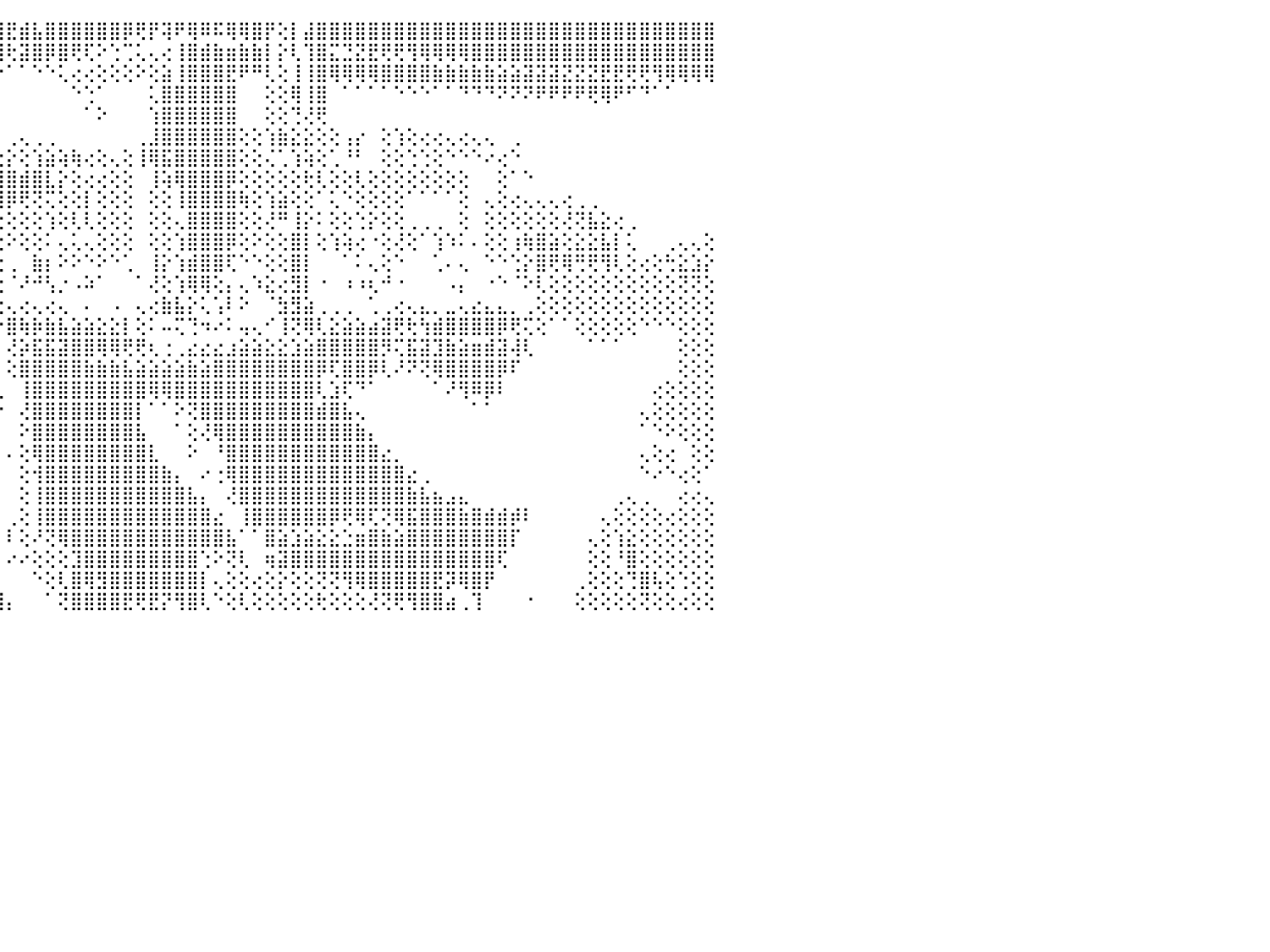

⣿⣿⣿⣿⣿⣿⣿⣿⢿⣿⣿⣿⣿⣿⣿⣟⣿⣿⣿⣿⣿⣿⣿⣿⣿⣟⢕⢑⢱⣧⣿⢟⢣⣿⢽⢇⢕⣼⢟⣏⣿⣷⡿⢕⣿⣟⣾⣧⣿⣿⣿⣿⣿⣿⡿⢟⡟⢽⠟⢿⠿⠯⢿⢿⣿⡟⢕⡇⣼⣿⣿⣿⣿⣿⣿⣿⣿⣿⣿⣿⣿⣿⣿⣿⣿⣿⣿⣿⣿⣿⣿⣿⣿⣿⣿⣿⣿⣿⣿⣿⠀
⣿⣿⣿⣿⣿⣿⣿⣿⣿⣿⣿⣿⣿⣿⣿⣿⣿⣿⣿⣿⣿⣿⣿⣾⣿⣿⣧⢕⢵⡕⢕⢱⢜⢟⢜⣸⣵⣾⣿⣿⣿⣿⣷⣕⣿⢗⣽⣿⡿⣿⢟⢏⠕⢑⢉⢅⢄⢔⢸⣿⣾⣷⣶⣷⣷⡇⡕⢇⢹⣿⣍⣙⣝⣟⢟⢟⢻⢿⢿⢿⢿⣿⣿⣿⣿⣿⣿⣿⣿⣿⣿⣿⣿⣿⣿⣿⣿⣿⣿⣿⠀
⣿⣿⣿⣿⣿⣿⣿⣿⣿⣿⣿⣿⣿⣿⣿⣿⣿⣿⣿⣿⣿⣿⣿⣿⣿⢯⣿⢇⣕⢷⢞⢱⡵⢅⢞⣿⣿⣿⣿⣿⣿⢟⢕⢏⠑⠁⠁⠑⠑⢅⢔⢔⢕⢕⢕⠕⢕⣵⢸⣿⣿⣿⣟⠟⠛⢇⢕⢸⢸⣿⢿⢿⢿⢿⣿⣿⣿⣿⣷⣷⣷⣷⣷⣵⣵⣽⣽⣽⣝⣝⣝⣟⣟⢟⢟⢻⢿⢿⢿⢿⠀
⣿⣿⣿⣷⣿⣿⣿⣿⣿⣿⣿⣿⣿⣿⣿⡿⢿⢿⢿⣿⣿⣿⢟⢝⢿⣧⣏⣝⣴⣿⡇⢑⡇⢕⢵⣽⢿⢟⢟⠏⠑⠁⠀⠀⠀⠀⠀⠀⠀⠀⠑⢑⠁⠀⠀⠀⢅⣿⣿⣿⣿⣿⣿⠀⠀⢕⢕⢿⢸⣿⠀⠁⠁⠁⠁⠑⠑⠑⠁⠁⠙⠙⠙⠝⠝⠝⠟⠟⠟⠟⢟⢿⠟⠋⠙⠁⠁⠀⠀⠀⠀
⣿⣿⣿⣷⣿⢿⢿⣿⣷⣿⣿⣿⣿⣿⣿⣿⣿⡟⢞⢏⢝⢕⢕⢕⢜⣎⣿⣿⣿⣿⢇⢕⢗⠇⢑⢑⢅⢕⢔⠀⠀⠀⠀⠀⠀⠀⠀⠀⠀⠀⠀⠁⠕⠀⠀⠀⢱⣿⣿⣿⣿⣿⣿⠀⠀⢕⢕⢙⢜⢟⠀⠀⠀⠀⠀⠀⠀⠀⠀⠀⠀⠀⠀⠀⠀⠀⠀⠀⠀⠀⠀⠀⠀⠀⠀⠀⠀⠀⠀⠀⠀
⣿⣿⣿⣿⡟⢟⢏⢻⢽⢹⣿⣿⣿⣿⣿⣿⣿⡇⢕⢕⢕⢕⠑⠕⢔⢕⠿⢟⢙⢕⢅⢔⠕⠕⠑⠑⠑⠁⠀⠀⠀⠀⠀⢀⠀⢀⢄⢀⢀⠀⠀⠀⠀⠀⠀⢀⣸⣿⣿⣿⣿⣿⣿⢕⢕⢱⣷⣕⣕⢕⢕⢠⡔⠀⢕⢱⢕⢔⢔⢄⢔⢄⢄⠀⢀⠀⠀⠀⠀⠀⠀⠀⠀⠀⠀⠀⠀⠀⠀⠀⠀
⣿⣿⣿⡕⢕⢕⢕⢕⢕⢕⢕⢕⢕⢟⢻⢻⣽⣧⢕⠕⠁⠁⠁⢑⢕⢔⠕⠕⢑⢕⠑⢕⢔⢀⠀⠀⠀⠀⠀⠀⠀⢀⢜⢕⣕⡕⢕⢱⣵⢵⢷⢔⢕⢄⢕⢸⢿⣯⣿⣿⣿⣿⣿⢕⢕⢌⢁⢱⢵⢕⢁⠘⠃⠀⢕⢕⢑⢑⢕⠑⠑⠑⠔⢔⠑⠀⠀⠀⠀⠀⠀⠀⠀⠀⠀⠀⠀⠀⠀⠀⠀
⣯⣽⣿⡿⢅⢗⢕⢕⢕⢕⢕⡌⡕⢕⢕⢕⢜⣽⣵⡦⢴⢼⢅⢐⢀⢕⢔⢄⢕⢕⢔⢕⢕⢕⠀⡀⢄⢔⢔⢇⢄⣡⡾⢧⣿⣿⣾⣿⣇⡕⢕⢔⢔⢕⢕⠀⢸⢵⢿⣿⣿⣿⡿⢕⢕⢕⢕⢕⢗⢇⢕⢕⢇⢕⢕⢕⢕⢕⢕⢕⢕⠀⠀⢕⠁⠑⠀⠀⠀⠀⠀⠀⠀⠀⠀⠀⠀⠀⠀⠀⠀
⣿⣿⢏⢕⢕⢕⢰⢕⢱⣵⣵⣵⣵⣵⣵⣵⣵⣷⣿⣷⣷⣧⣵⢕⢕⢕⢕⢕⢷⡇⡕⢕⢕⢕⢔⢅⢔⢔⢱⣵⣾⣿⣿⣿⣿⡿⢟⢝⢍⢕⢕⡇⢕⢕⢕⠀⢕⢕⢸⣿⣿⣿⣿⢷⢕⢱⣵⢕⢕⠁⢅⠑⢕⢕⢕⢕⠁⠁⠁⠁⢕⠀⢄⢕⢔⢄⢄⢄⢔⢀⢀⠀⠀⠀⠀⠀⠀⠀⠀⠀⠀
⣿⣏⣕⢕⢕⡕⢜⢕⢕⢕⡕⢕⡇⢕⢕⢕⢜⣝⣽⣵⣵⣕⢕⢕⢕⣵⡵⠅⠷⠷⢷⡕⣕⣕⣕⣕⣕⢱⢾⢿⣿⣿⢏⢕⢕⢕⢕⢕⢱⢕⢇⢇⢕⢕⢕⠀⢕⢕⢄⣿⣿⣿⣿⢕⢕⢜⠛⢸⡕⠅⢕⢕⢑⡕⢕⢕⢀⢀⢀⠀⢕⠀⢕⢕⢕⢕⢕⢕⢜⢝⣧⣕⢔⢀⠀⠀⠀⠀⠀⠀⠀
⡕⡜⡿⢕⠟⢧⢕⢷⡏⢏⢱⢳⣿⣷⢾⡿⢟⠽⢕⠆⠀⢀⣁⢕⢕⢕⡕⢔⢄⡀⢔⢕⢕⢕⣸⢟⢕⢕⢕⢔⢅⢕⢕⢕⢕⠕⢕⢕⠅⢄⢅⢄⢕⢕⢕⠀⢕⢕⢱⣿⣿⣿⡿⢕⠕⢕⢕⣿⡇⢕⢱⢵⢔⠐⢕⢜⢕⠁⢱⠱⠅⠄⢕⢕⢰⢷⣿⣵⢕⣕⣕⣧⡇⢅⠀⠀⢀⢄⢄⢕⠀
⣿⡜⣱⣿⣿⣧⣼⣄⣁⡑⢈⢏⠷⢝⢝⢁⢕⠀⠀⠀⠈⢝⢝⠑⠁⢁⡕⢄⣿⣶⣷⣾⣿⡿⢕⢕⢕⢕⢕⢕⢕⢕⢕⢕⢕⢀⠀⣷⡆⠕⠕⠑⠕⠑⢁⠀⢸⡕⢱⣾⣿⣿⢏⠑⠑⢕⢕⣿⡇⠀⠀⠁⠅⢄⢕⠑⠀⠀⢁⠄⢄⠀⠑⠑⢑⡕⣿⢟⢿⢛⢟⢻⢇⢕⢔⢕⢓⣕⣱⡕⠀
⣿⣿⣿⣿⢿⢿⣿⣿⡿⣟⢟⢷⡷⣶⢴⢄⢄⢀⢀⢀⢀⢀⠕⠑⢕⠑⠑⠀⠜⢿⢿⡿⢁⢕⠕⠑⠁⠀⠁⠁⠁⠁⠁⠕⢕⠈⠜⠚⢣⡐⠠⠵⠁⠀⠀⠁⢜⢕⢱⢿⢿⢕⡄⢄⠱⣕⢔⣻⡇⠐⠀⠰⠰⢆⠚⠐⠀⠀⠀⠠⡄⠀⠐⠑⠈⠕⢇⢕⢕⢕⢕⢕⢕⢕⢕⢕⢕⢝⢝⢕⠀
⣻⣭⢟⢟⢝⢗⢹⢛⢿⣧⣵⣕⢕⢕⢜⢕⢕⢕⢕⢕⢕⢗⢢⢴⢅⢄⢄⢄⠀⠁⠅⠅⢕⢕⠀⠀⠀⠀⠀⠀⠀⠀⠀⠀⢕⢄⢔⢄⢔⢄⠀⠄⠀⠠⠀⢄⢔⣷⣧⡕⢅⢡⠇⠕⠀⠈⣳⣻⣵⢀⢀⢀⠀⢁⢀⢔⢄⣄⡀⣀⢄⣔⣄⣄⡀⢀⢕⢕⢕⢕⢕⢕⢕⢕⢕⢕⢕⢕⢕⢕⠀
⢕⢕⢕⢕⢕⢕⢕⢕⢕⢜⢝⢾⣽⣧⣕⡕⢕⢕⢕⢕⢕⢕⢕⢕⢕⢕⢕⢕⢕⢕⢔⢔⠕⠀⠀⠀⠀⠀⠀⠀⠀⠀⠀⠀⠕⣿⢷⡷⣷⣧⣵⣵⣕⣕⡇⢕⠅⠤⢍⢙⠲⠔⠅⢤⢄⠊⢸⢝⢿⢇⣕⣵⣵⣴⣽⢟⢗⢳⣾⣿⣿⣿⣿⡿⢟⢍⢕⠁⠁⢕⢕⢕⢕⢕⠑⠑⠑⢕⢕⢕⠀
⢕⠕⣕⣕⣕⢕⢕⢕⢕⢕⠕⠁⢵⣝⣳⣯⢷⣗⣵⣥⣷⣷⣷⣥⣥⣧⣵⣥⣵⣧⣵⢕⠀⠀⠀⠀⠀⠀⠀⠀⠀⠀⠀⠀⠀⢜⡵⣯⣯⣽⣿⣿⢿⢿⢟⢟⢆⢐⢀⣔⣔⣔⣰⣵⣵⣕⣕⣱⣵⣿⣿⣿⣿⣿⡻⢍⣯⣽⣹⣷⣵⣶⣾⣽⢼⢇⠀⠀⠀⠀⠁⠁⠁⠀⠀⠀⠀⢕⢕⢕⠀
⢝⢝⢝⢙⢵⣷⣷⣷⣾⣿⣿⣿⣿⣿⣿⣿⣿⣿⣿⣿⣿⣿⣿⣿⣿⣿⣿⣿⣿⡿⢟⢕⠀⠀⠀⠀⠀⠀⠀⠀⠀⠀⠀⢀⠀⢕⣿⣿⣿⣿⣿⣷⣷⣷⣧⣵⣵⣵⣵⣷⣵⣿⣿⣿⣿⣿⣿⣿⣿⡿⢏⣿⣿⡿⢇⠜⠝⢝⢿⣿⣿⣿⣿⡿⠏⠀⠀⠀⠀⠀⠀⠀⠀⠀⠀⠀⠀⢕⢕⢕⠀
⢕⠕⡑⢵⣿⣿⣿⣿⣿⣿⣿⣿⣿⣿⣿⣿⣿⣿⣿⣿⣿⣿⣿⣿⣿⣿⣿⣿⣿⣿⣷⢕⠀⠀⠀⡠⠤⠔⢐⢐⢘⢜⡍⠉⢅⠀⢸⣿⣿⣿⣿⣿⣿⣿⣿⣿⢿⢿⣿⣿⣿⣿⣿⣿⣿⣿⣿⣿⣿⢇⣱⢏⠙⠁⠀⠀⠀⠀⠁⠜⢻⠿⡿⠇⠀⠀⠀⠀⠀⠀⠀⠀⠀⠀⠀⢔⢕⢕⢕⢕⠀
⣥⣾⣿⣿⣻⣿⣿⣿⣿⣿⣿⣿⣿⣿⣿⣿⣿⣿⣿⣿⣿⣿⣿⣿⣿⣿⣿⣿⣿⣿⣿⢕⠀⠀⠀⢂⢑⢅⢅⠅⠔⠐⠐⠑⠑⠀⢜⣿⣿⣿⣿⣿⣿⣿⣿⡇⠁⠁⠕⢝⣿⣿⣿⣿⣿⣿⣿⣿⣿⣾⣿⣧⢄⠀⠀⠀⠀⠀⠀⠀⠀⠁⠁⠀⠀⠀⠀⠀⠀⠀⠀⠀⠀⠀⢄⢕⢕⢕⢕⢕⠀
⣿⣿⣿⣿⣿⣷⣾⣿⣿⣿⣿⣿⣿⣿⣿⣿⣿⣿⣿⣿⣿⣿⣿⣿⣿⣿⣿⣿⣿⣿⣿⢕⠀⠀⠀⠁⠁⠀⠀⠀⠀⠀⠀⠀⠀⠀⠕⣿⣿⣿⣿⣿⣿⣿⣿⣧⠀⠀⠁⢕⢜⢿⣿⣿⣿⣿⣿⣿⣿⣿⣿⣿⣷⡄⠀⠀⠀⠀⠀⠀⠀⠀⠀⠀⠀⠀⠀⠀⠀⠀⠀⠀⠀⠀⠁⠑⠕⢕⢕⢕⠀
⣿⣿⣿⣿⣿⣽⡾⡿⣿⣿⣿⣿⣿⣿⣿⣿⣿⣿⣿⣿⣿⣿⣿⣿⣿⣿⣿⣿⣿⣿⣿⢕⠀⠀⠀⢠⣴⣴⣴⣵⣵⠀⠀⠀⠀⠄⢕⢿⣿⣿⣿⣿⣿⣿⣿⣿⣇⠀⠀⠕⠀⠘⣿⣿⣿⣿⣿⣿⣿⣿⣿⣿⣿⣿⣔⡀⠀⠀⠀⠀⠀⠀⠀⠀⠀⠀⠀⠀⠀⠀⠀⠀⠀⠀⢄⢕⢔⠀⢕⢕⠀
⣿⣿⣿⣿⣿⣿⣿⣿⣿⣿⣿⣿⣿⣿⣿⣿⣿⣿⣿⣿⣿⣿⣿⣿⣿⣿⣿⣿⣿⣿⣿⢕⠀⠀⠀⢸⣿⣿⣿⣿⣿⠀⠀⠀⠀⠀⢕⢺⣿⣿⣿⣿⣿⣿⣿⣿⣿⣷⡄⠀⠔⢐⢿⣿⣿⣿⣿⣿⣿⣿⣿⣿⣿⣿⣿⣿⣔⢀⠀⠀⠀⠀⠀⠀⠀⠀⠀⠀⠀⠀⠀⠀⠀⠀⠑⠔⠑⢔⢕⠁⠀
⣿⣿⣿⣿⣿⣿⣿⣿⣿⣿⣿⣿⣿⣿⣿⣿⣿⣿⣿⣿⣿⣿⣿⣿⣿⣿⣿⣿⣿⣿⣿⢕⠀⠀⠀⠘⢿⣿⣿⣿⣿⣧⠀⠀⠀⠀⢕⢸⣿⣿⣿⣿⣿⣿⣿⣿⣿⣿⣿⣧⡄⠀⢜⣿⣿⣿⣿⣿⣿⣿⣿⣿⣿⣿⣿⣿⣷⣧⣦⣠⣄⠀⠀⠀⠀⠀⠀⠀⠀⠀⠀⠀⢀⢄⢀⠀⠀⢔⢔⢄⠀
⣿⣿⣿⣿⣿⣿⣿⣿⣿⣿⣿⣿⣿⣿⣿⣿⣿⣿⣿⣿⣿⣿⣿⣿⣿⣿⣿⣿⣿⣿⣿⢕⠀⠀⠀⠀⠜⣿⣿⣿⣿⣿⣇⠀⠀⢀⢕⢸⣿⣿⣿⣿⣿⣿⣿⣿⣿⣿⣿⣿⣿⣔⠀⢸⣿⣿⣿⣿⣿⣿⡿⢟⢿⢏⢝⢿⣯⣿⣿⣿⣷⣿⣾⣾⡾⠇⠀⠀⠀⠀⠀⢄⢕⢕⢕⢕⢔⢕⢕⢕⠀
⣿⣿⣿⣿⣿⣿⣿⣿⣿⣿⣿⣿⣿⣿⣿⣿⣿⣿⣿⣿⣿⣿⣿⣿⣿⣿⣿⣿⣿⣿⡟⢕⠀⠀⠀⠀⠀⢜⣿⣿⣿⣿⣿⡔⠀⠇⢕⠜⢝⢿⣿⣿⣿⣿⣿⣿⣿⣿⣿⣿⣿⣿⣧⠁⠁⣿⣵⣱⣵⣕⣕⣑⣶⣿⣷⣵⣿⣿⣿⣿⣿⣿⣿⣿⡏⠀⠀⠀⠀⠀⢄⢕⢱⣕⢕⢕⢕⢕⢕⢕⠀
⣿⣿⣿⣿⣿⣿⣿⣿⣿⣿⣿⣿⣿⣿⣿⣿⣿⣿⣿⣿⣿⣿⣿⣿⣿⣿⣿⣿⣿⣿⡇⠀⠀⠀⠀⠀⠀⠀⢻⣿⣿⣿⣿⢷⠀⠔⠔⢕⢕⢕⣹⣿⣿⣿⣿⣿⣿⣿⣿⣿⢑⠕⢝⢇⠀⢶⣽⣿⣿⣿⣿⣿⣿⣿⣿⣿⣿⣿⣿⣿⣿⣿⣿⢏⠀⠀⠀⠀⠀⠀⢕⢕⠘⣿⢕⢕⢕⢕⢕⢕⠀
⣿⣿⣿⣿⣿⣿⣿⣿⣿⣿⣿⣿⣿⣿⣿⣿⣿⣿⣿⣿⣿⣿⣿⣿⣿⣿⣿⣿⣿⣿⡇⠀⠀⠀⠀⠀⠀⠀⠁⢹⣿⣿⣿⣿⡆⠀⠀⠑⢕⢇⣿⢿⣻⣿⣿⣿⣿⣿⣿⣿⡇⢄⢕⢕⢔⢕⡕⢕⢕⢝⢝⢻⢿⣿⣿⣿⣿⣿⣟⡽⢿⣿⡟⠀⠀⠀⠀⠀⠀⢀⢕⢕⢕⢙⣿⢧⢕⢑⢕⢕⠀
⣿⣿⣿⣿⣿⣿⣿⣿⣿⣿⣿⣿⣿⣿⣿⣿⣿⣿⣿⣿⣿⣿⣿⣿⣿⣿⣿⣿⣿⣿⡇⠀⠀⠀⠀⠀⠀⠀⠀⠀⢻⣿⣿⣾⣿⡄⠀⠀⠁⢝⣿⣿⣿⣿⣟⢟⣟⡝⢻⣿⢇⠑⢕⢇⢕⢕⢕⢕⢕⢗⢕⢕⢕⢜⢝⢟⢻⣿⣿⣴⢀⢹⠀⠀⠀⠐⠀⠀⠀⢕⢕⢕⢕⢕⢝⢕⢕⢔⢕⢕⠀
⠀⠀⠀⠀⠀⠀⠀⠀⠀⠀⠀⠀⠀⠀⠀⠀⠀⠀⠀⠀⠀⠀⠀⠀⠀⠀⠀⠀⠀⠀⠀⠀⠀⠀⠀⠀⠀⠀⠀⠀⠀⠀⠀⠀⠀⠀⠀⠀⠀⠀⠀⠀⠀⠀⠀⠀⠀⠀⠀⠀⠀⠀⠀⠀⠀⠀⠀⠀⠀⠀⠀⠀⠀⠀⠀⠀⠀⠀⠀⠀⠀⠀⠀⠀⠀⠀⠀⠀⠀⠀⠀⠀⠀⠀⠀⠀⠀⠀⠀⠀⠀